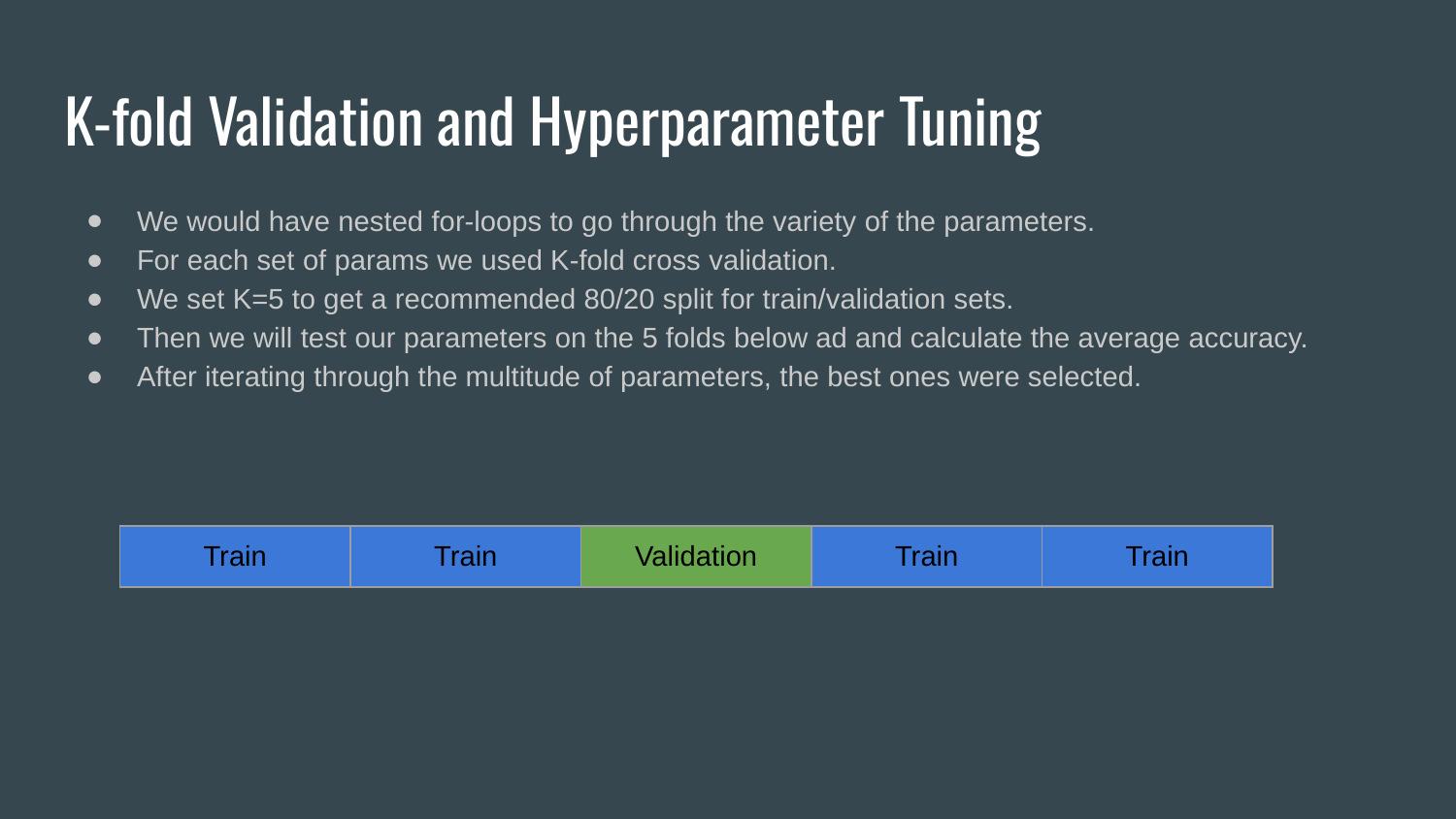

# K-fold Validation and Hyperparameter Tuning
We would have nested for-loops to go through the variety of the parameters.
For each set of params we used K-fold cross validation.
We set K=5 to get a recommended 80/20 split for train/validation sets.
Then we will test our parameters on the 5 folds below ad and calculate the average accuracy.
After iterating through the multitude of parameters, the best ones were selected.

| Train | Train | Validation | Train | Train |
| --- | --- | --- | --- | --- |